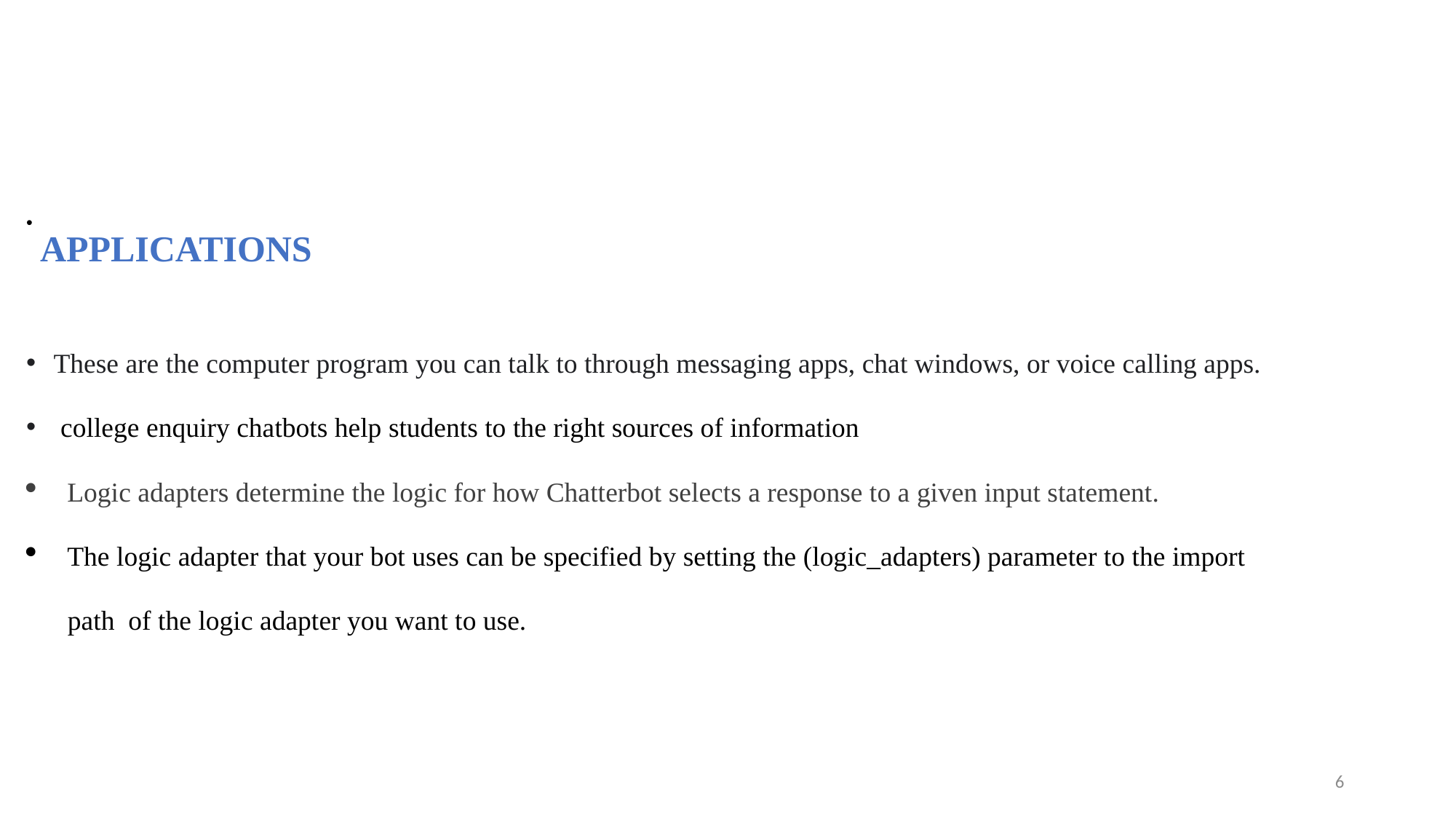

These are the computer program you can talk to through messaging apps, chat windows, or voice calling apps.
 college enquiry chatbots help students to the right sources of information
Logic adapters determine the logic for how Chatterbot selects a response to a given input statement.
The logic adapter that your bot uses can be specified by setting the (logic_adapters) parameter to the import
      path  of the logic adapter you want to use.

# APPLICATIONS
6